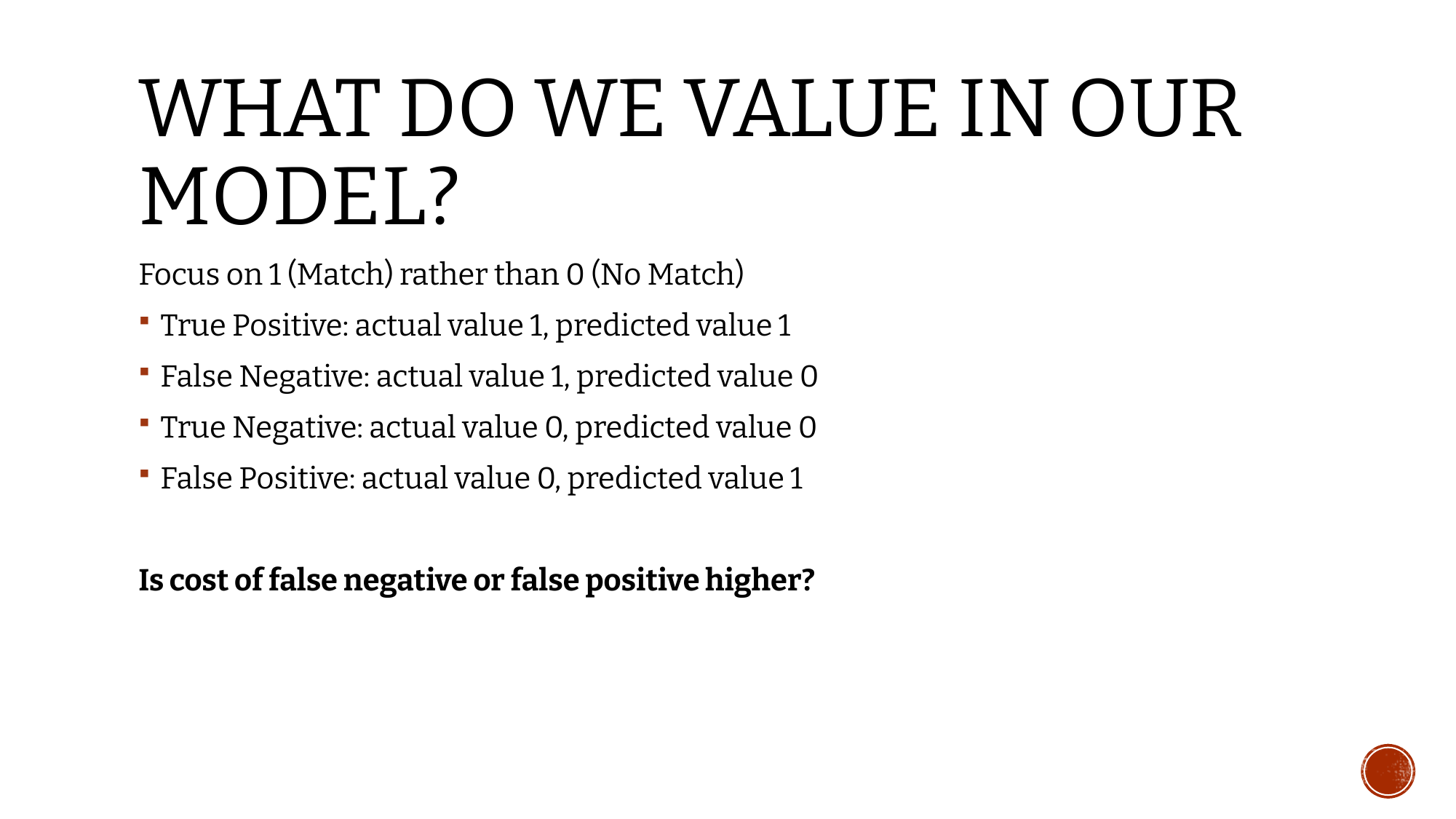

# What do we value in our model?
Focus on 1 (Match) rather than 0 (No Match)
True Positive: actual value 1, predicted value 1
False Negative: actual value 1, predicted value 0
True Negative: actual value 0, predicted value 0
False Positive: actual value 0, predicted value 1

Is cost of false negative or false positive higher?